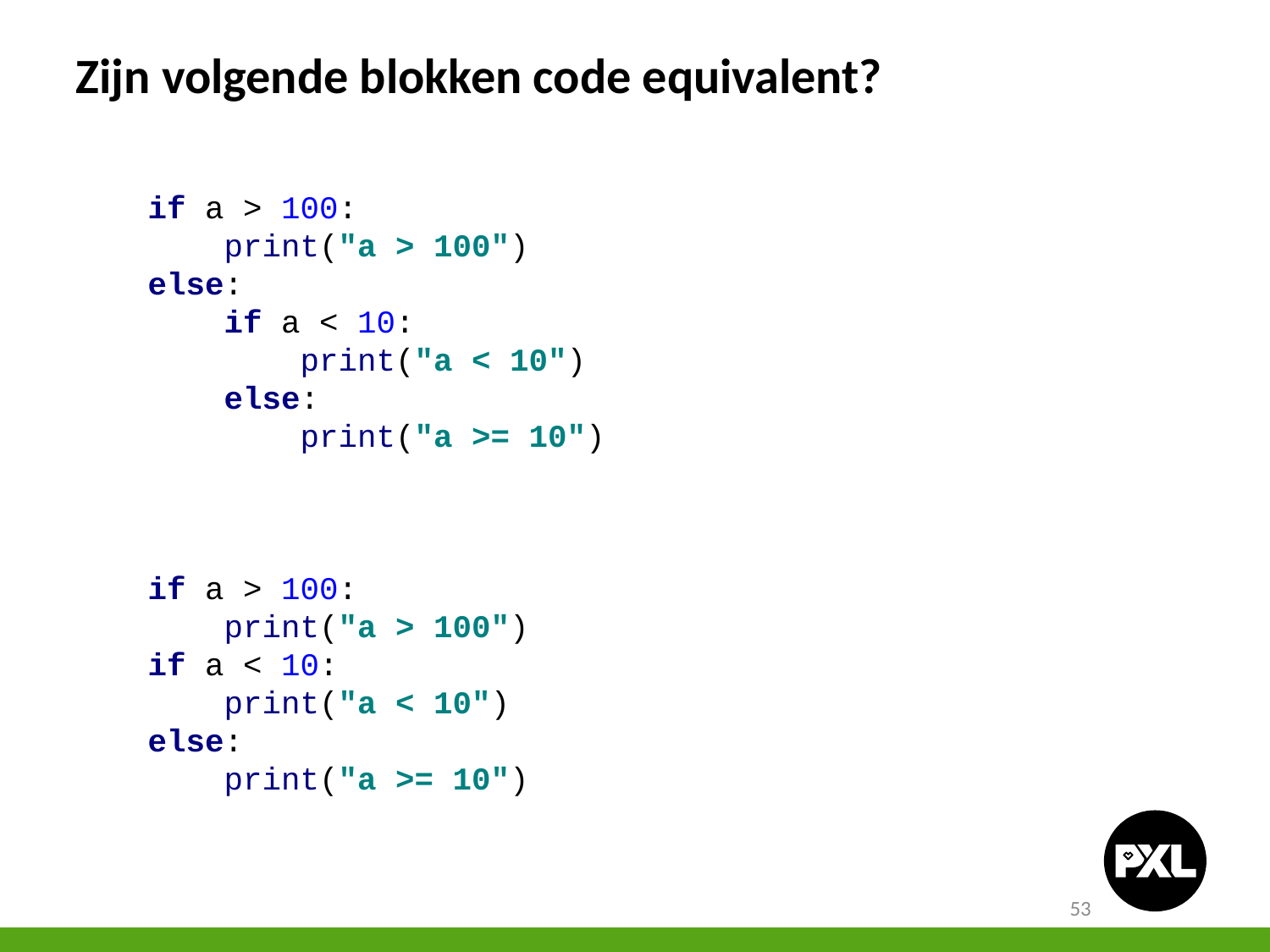

Zijn volgende blokken code equivalent?
if a > 100:
    print("a > 100")
else:
    if a < 10:
        print("a < 10")
    else:
        print("a >= 10")
if a > 100:
    print("a > 100")
if a < 10:
    print("a < 10")
else:
    print("a >= 10")
53